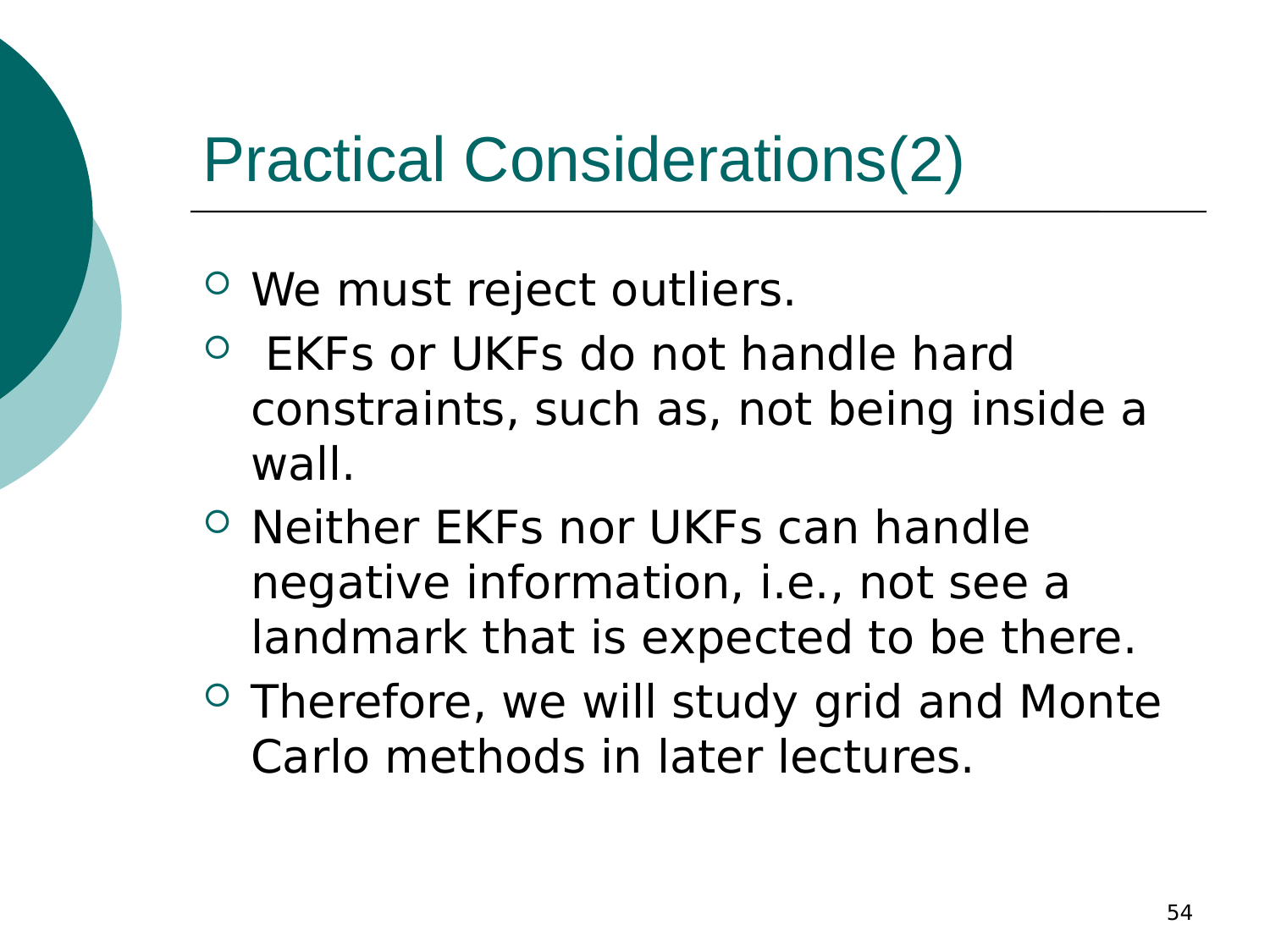

# Practical Considerations(2)
We must reject outliers.
 EKFs or UKFs do not handle hard constraints, such as, not being inside a wall.
Neither EKFs nor UKFs can handle negative information, i.e., not see a landmark that is expected to be there.
Therefore, we will study grid and Monte Carlo methods in later lectures.
54